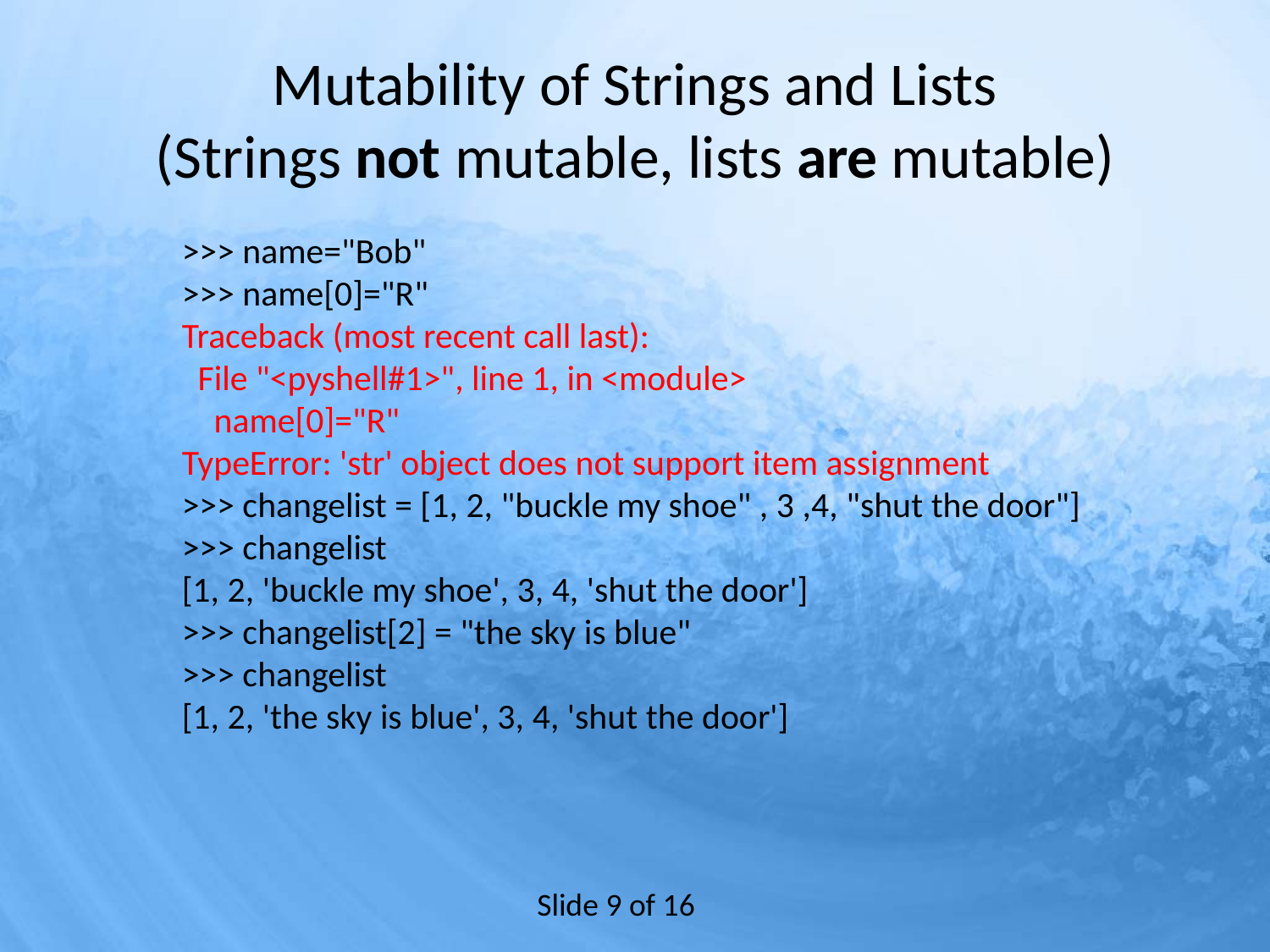

# Mutability of Strings and Lists (Strings not mutable, lists are mutable)
>>> name="Bob"
>>> name[0]="R"
Traceback (most recent call last):
  File "<pyshell#1>", line 1, in <module>
    name[0]="R"
TypeError: 'str' object does not support item assignment
>>> changelist = [1, 2, "buckle my shoe" , 3 ,4, "shut the door"]
>>> changelist
[1, 2, 'buckle my shoe', 3, 4, 'shut the door']
>>> changelist[2] = "the sky is blue"
>>> changelist
[1, 2, 'the sky is blue', 3, 4, 'shut the door']